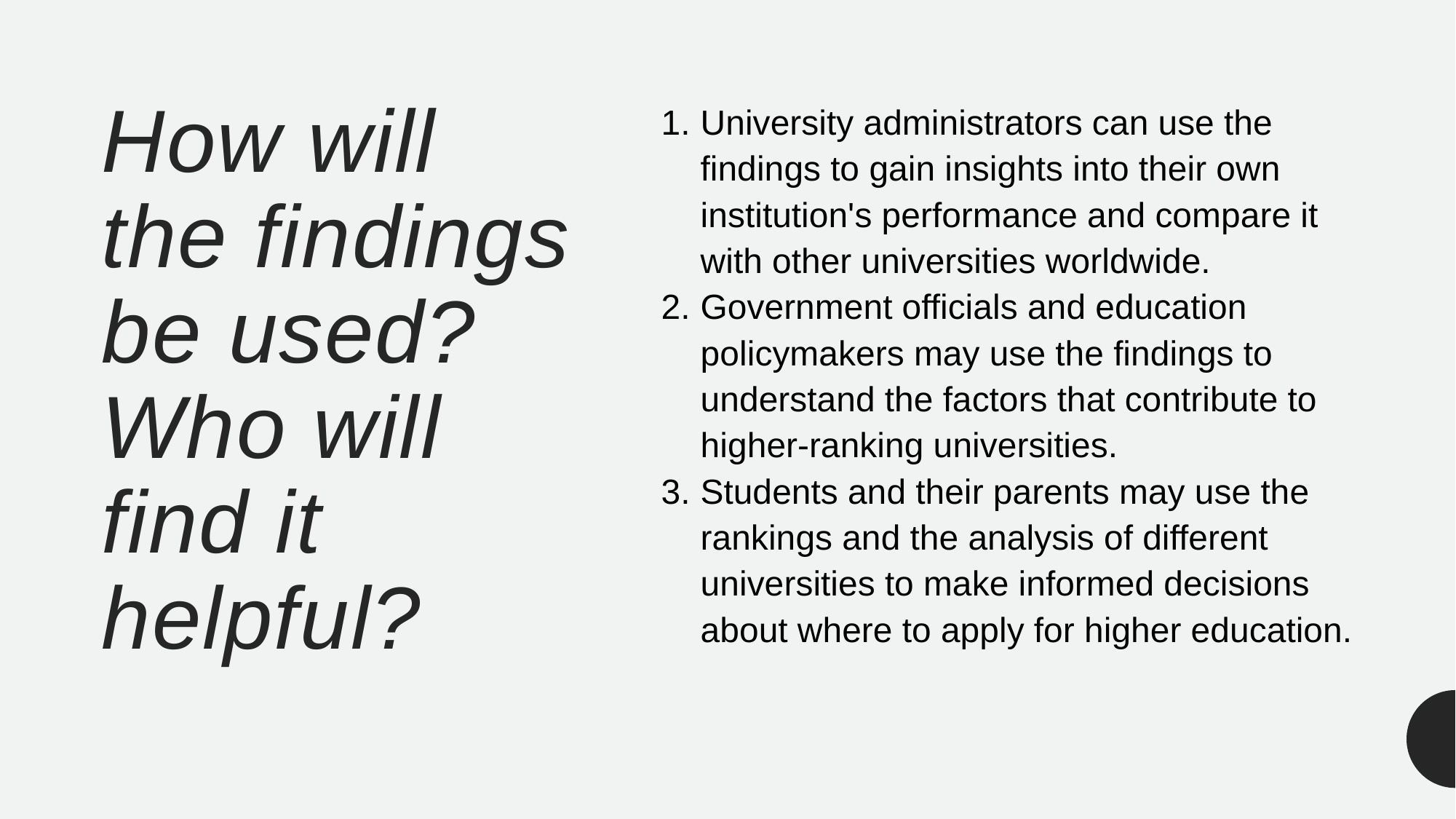

University administrators can use the findings to gain insights into their own institution's performance and compare it with other universities worldwide.
Government officials and education policymakers may use the findings to understand the factors that contribute to higher-ranking universities.
Students and their parents may use the rankings and the analysis of different universities to make informed decisions about where to apply for higher education.

# How will the findings be used? Who will find it helpful?